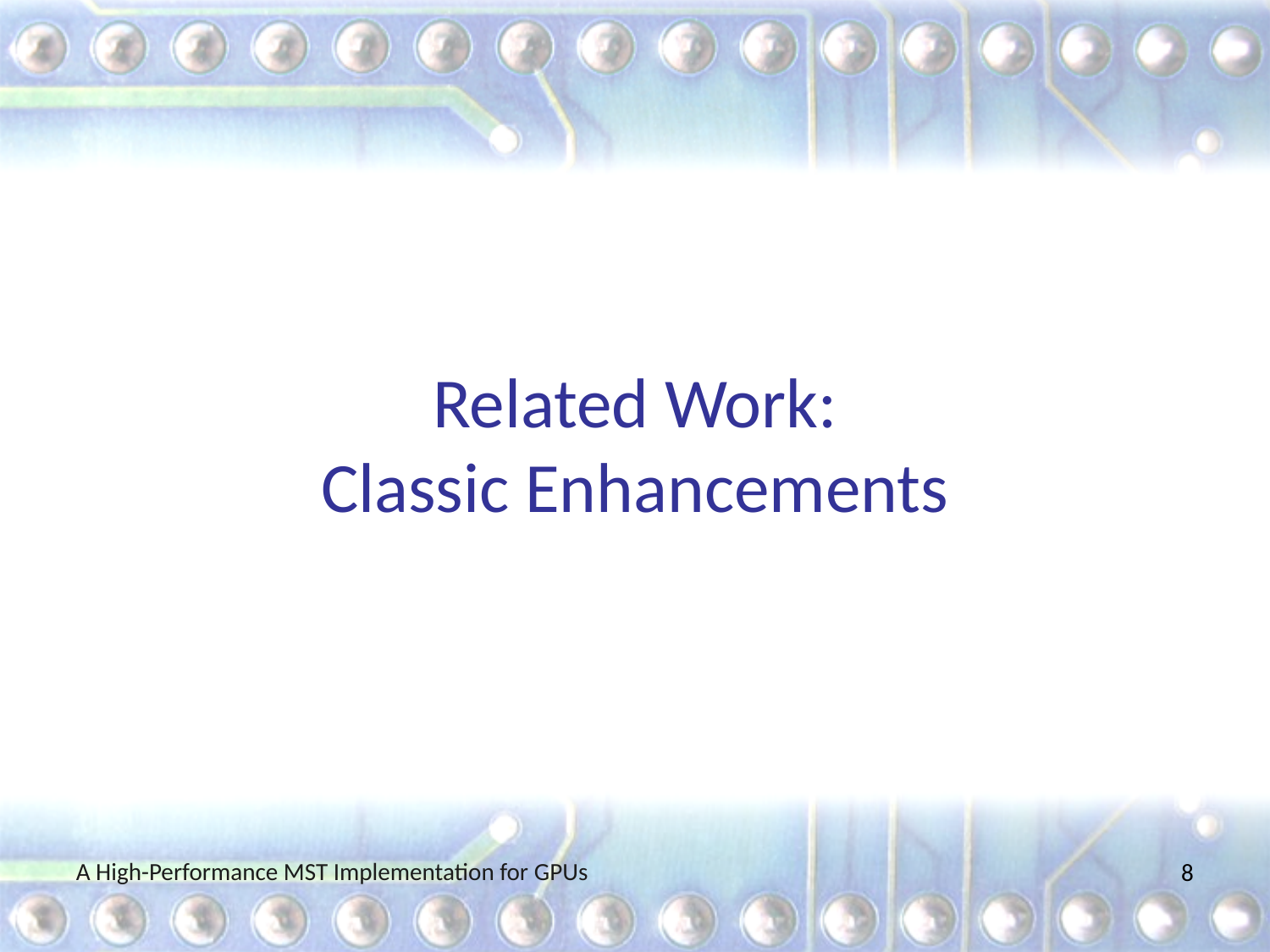

# Related Work: Classic Enhancements
A High-Performance MST Implementation for GPUs
8